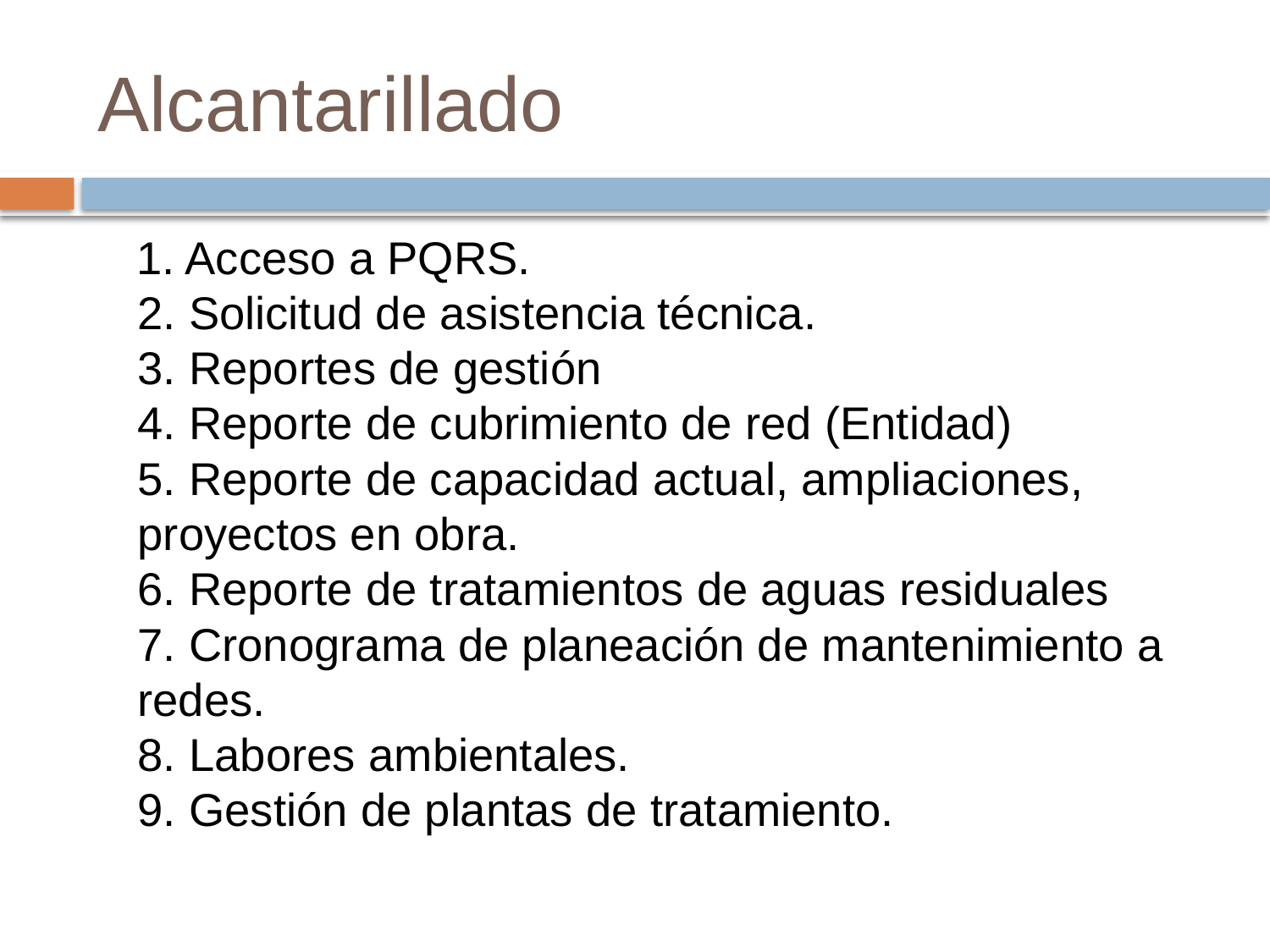

# Alcantarillado
   1. Acceso a PQRS.
2. Solicitud de asistencia técnica.
3. Reportes de gestión
4. Reporte de cubrimiento de red (Entidad)
5. Reporte de capacidad actual, ampliaciones, proyectos en obra.
6. Reporte de tratamientos de aguas residuales
7. Cronograma de planeación de mantenimiento a redes.
8. Labores ambientales.
9. Gestión de plantas de tratamiento.